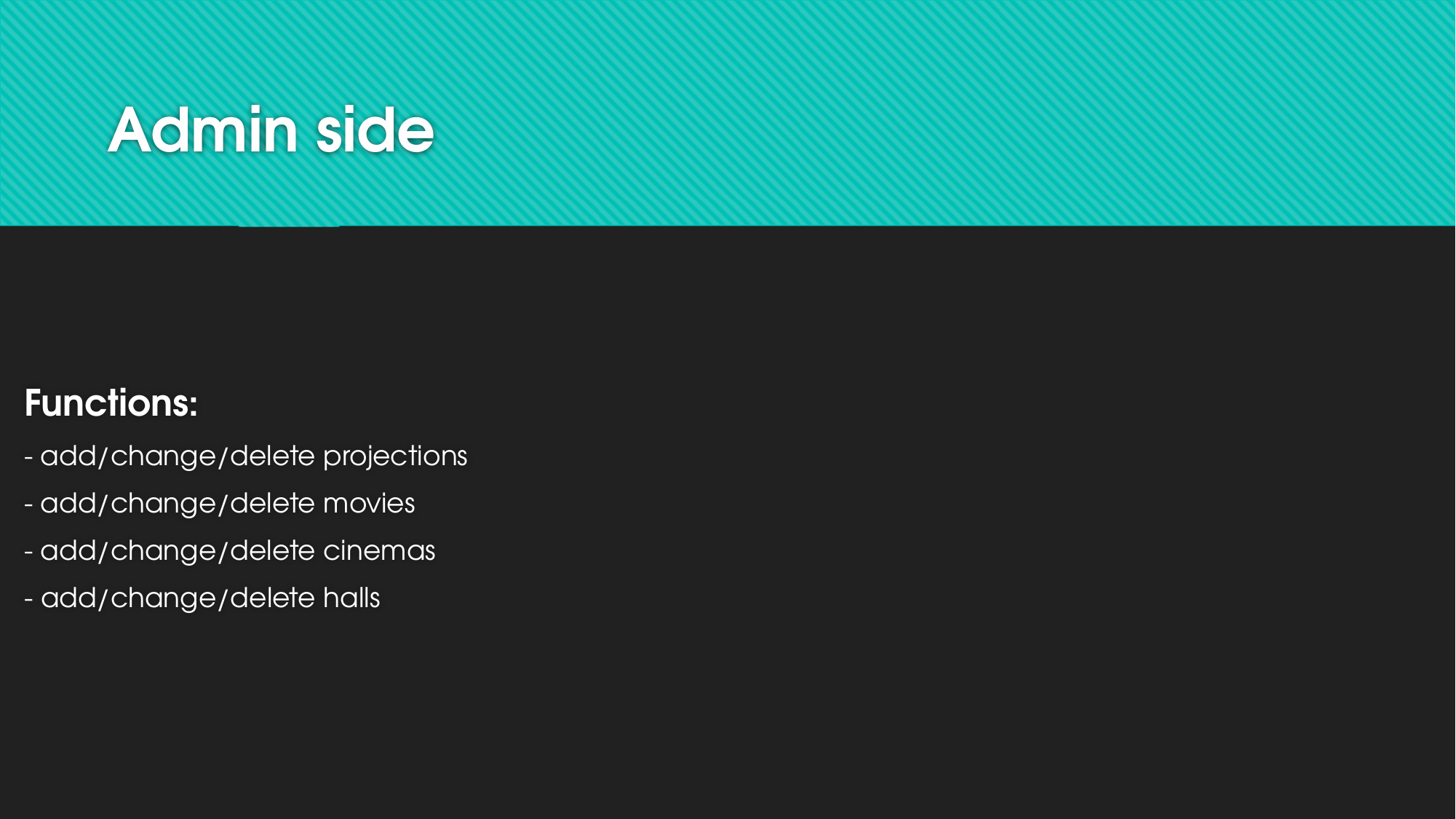

# Admin side

Functions:
- add/change/delete projections
- add/change/delete movies
- add/change/delete cinemas
- add/change/delete halls